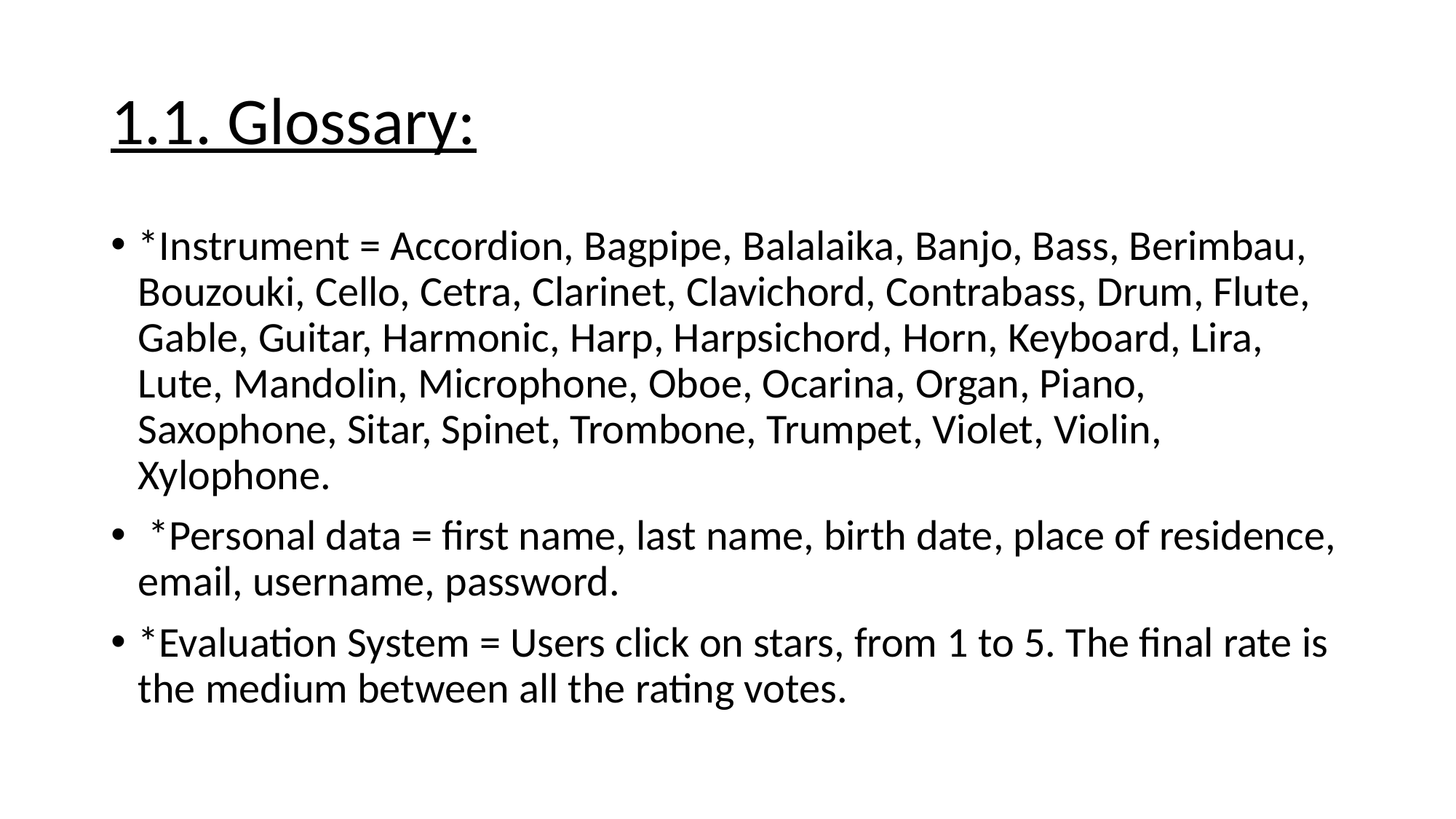

# 1.1. Glossary:
*Instrument = Accordion, Bagpipe, Balalaika, Banjo, Bass, Berimbau, Bouzouki, Cello, Cetra, Clarinet, Clavichord, Contrabass, Drum, Flute, Gable, Guitar, Harmonic, Harp, Harpsichord, Horn, Keyboard, Lira, Lute, Mandolin, Microphone, Oboe, Ocarina, Organ, Piano, Saxophone, Sitar, Spinet, Trombone, Trumpet, Violet, Violin, Xylophone.
 *Personal data = first name, last name, birth date, place of residence, email, username, password.
*Evaluation System = Users click on stars, from 1 to 5. The final rate is the medium between all the rating votes.